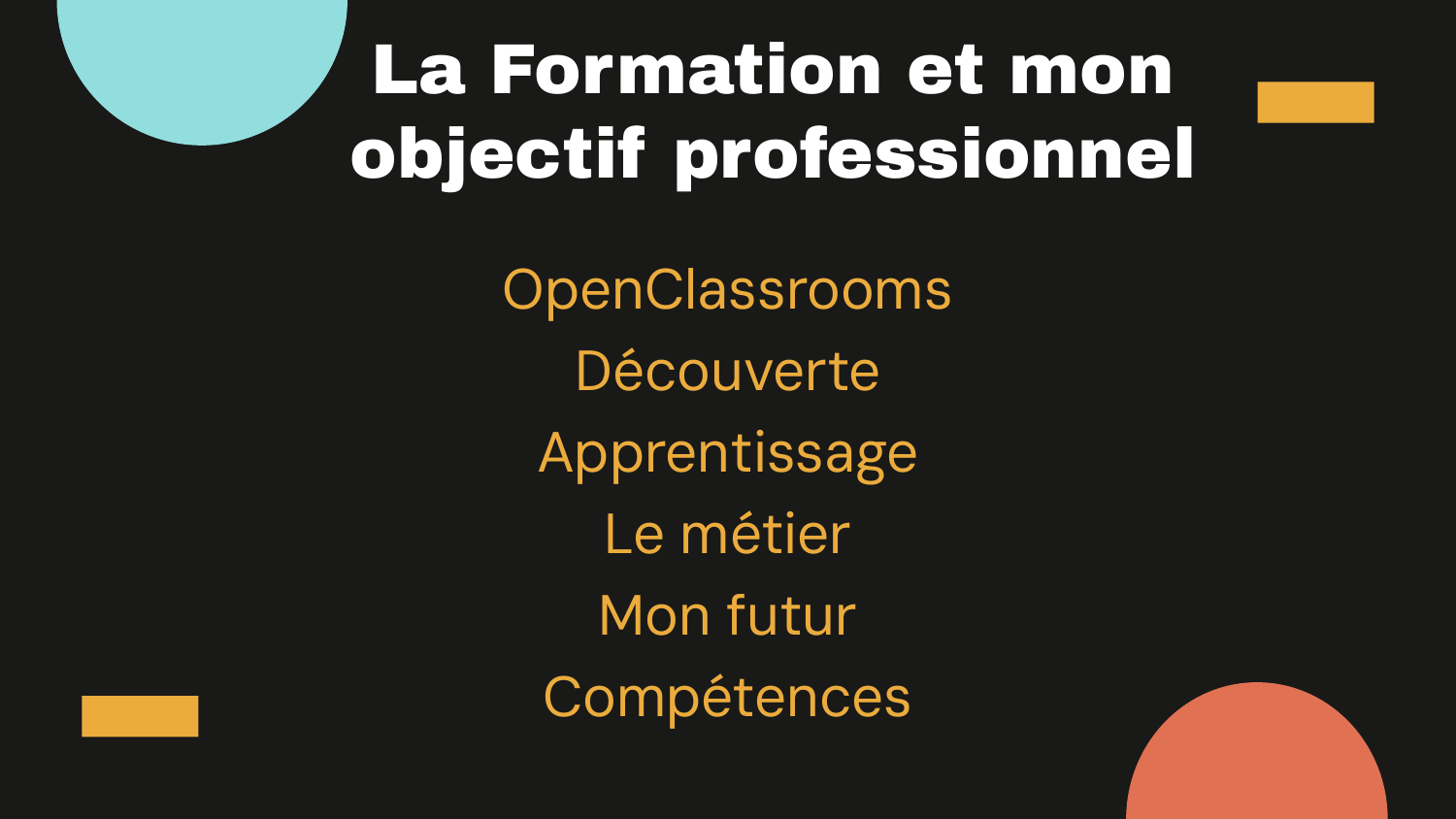

La Formation et mon objectif professionnel
OpenClassrooms
Découverte
Apprentissage
Le métier
Mon futur
Compétences